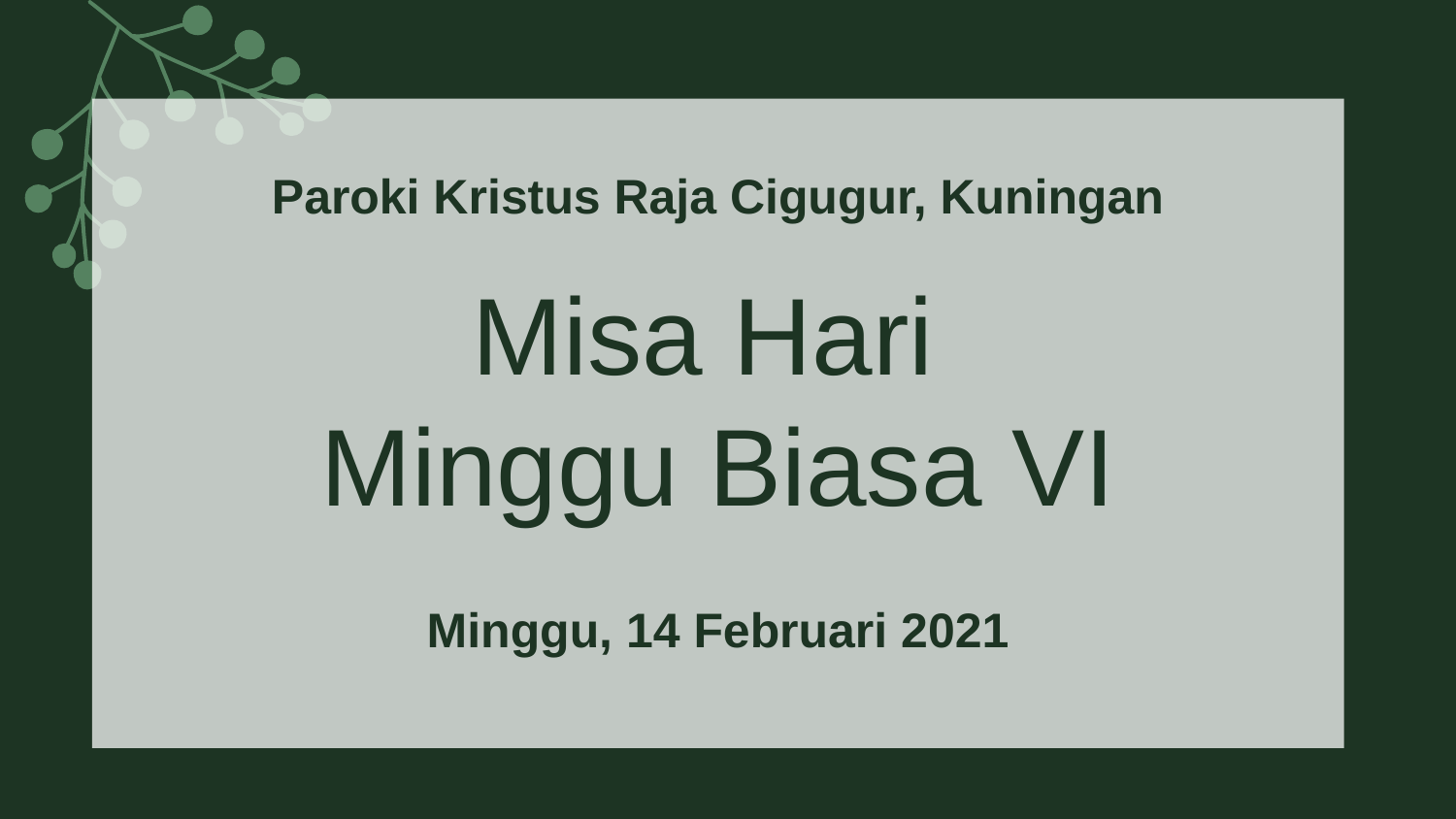

Paroki Kristus Raja Cigugur, Kuningan
# Misa Hari Minggu Biasa VI
Minggu, 14 Februari 2021